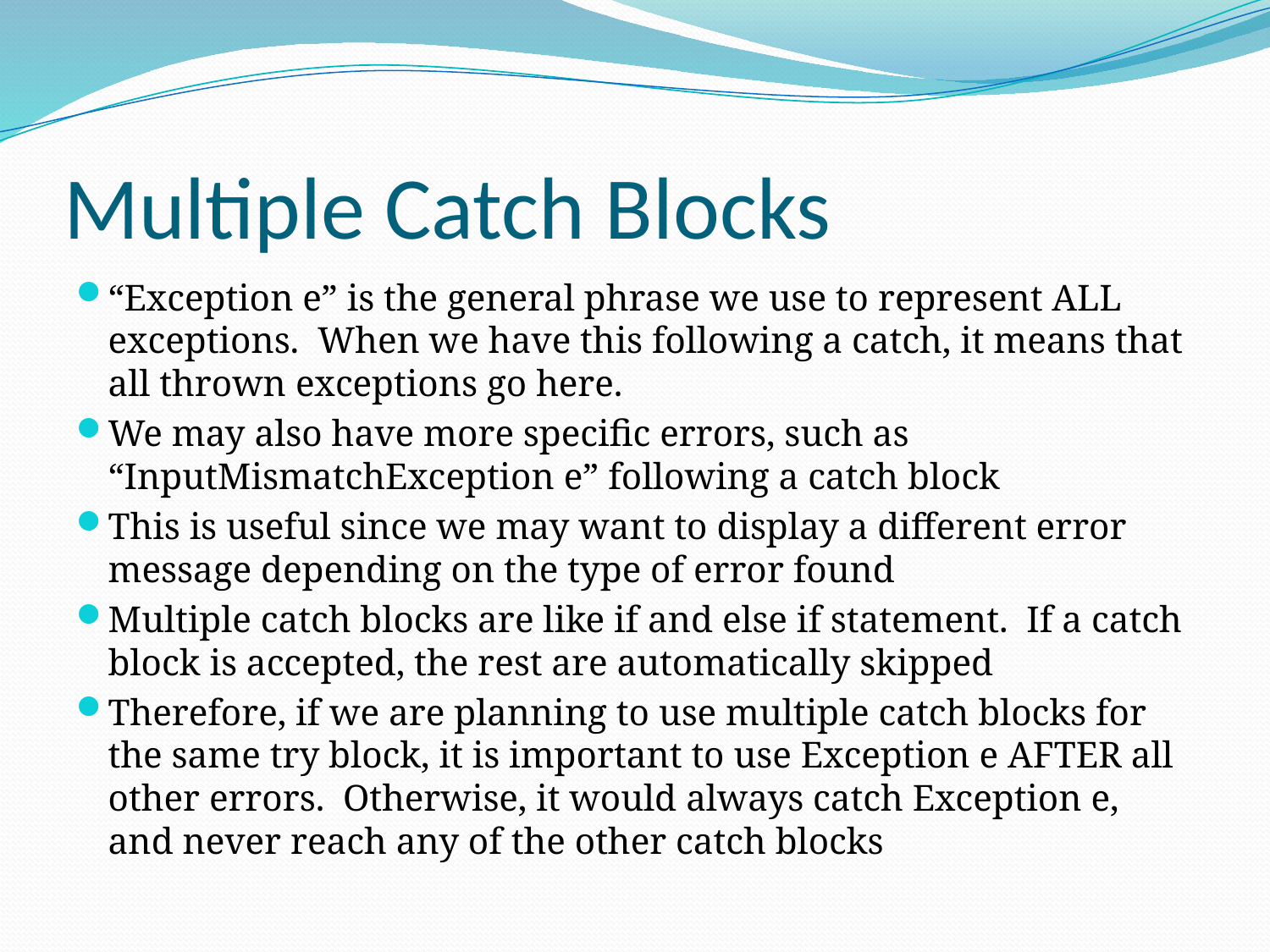

# Multiple Catch Blocks
“Exception e” is the general phrase we use to represent ALL exceptions.  When we have this following a catch, it means that all thrown exceptions go here.
We may also have more specific errors, such as “InputMismatchException e” following a catch block
This is useful since we may want to display a different error message depending on the type of error found
Multiple catch blocks are like if and else if statement.  If a catch block is accepted, the rest are automatically skipped
Therefore, if we are planning to use multiple catch blocks for the same try block, it is important to use Exception e AFTER all other errors.  Otherwise, it would always catch Exception e, and never reach any of the other catch blocks